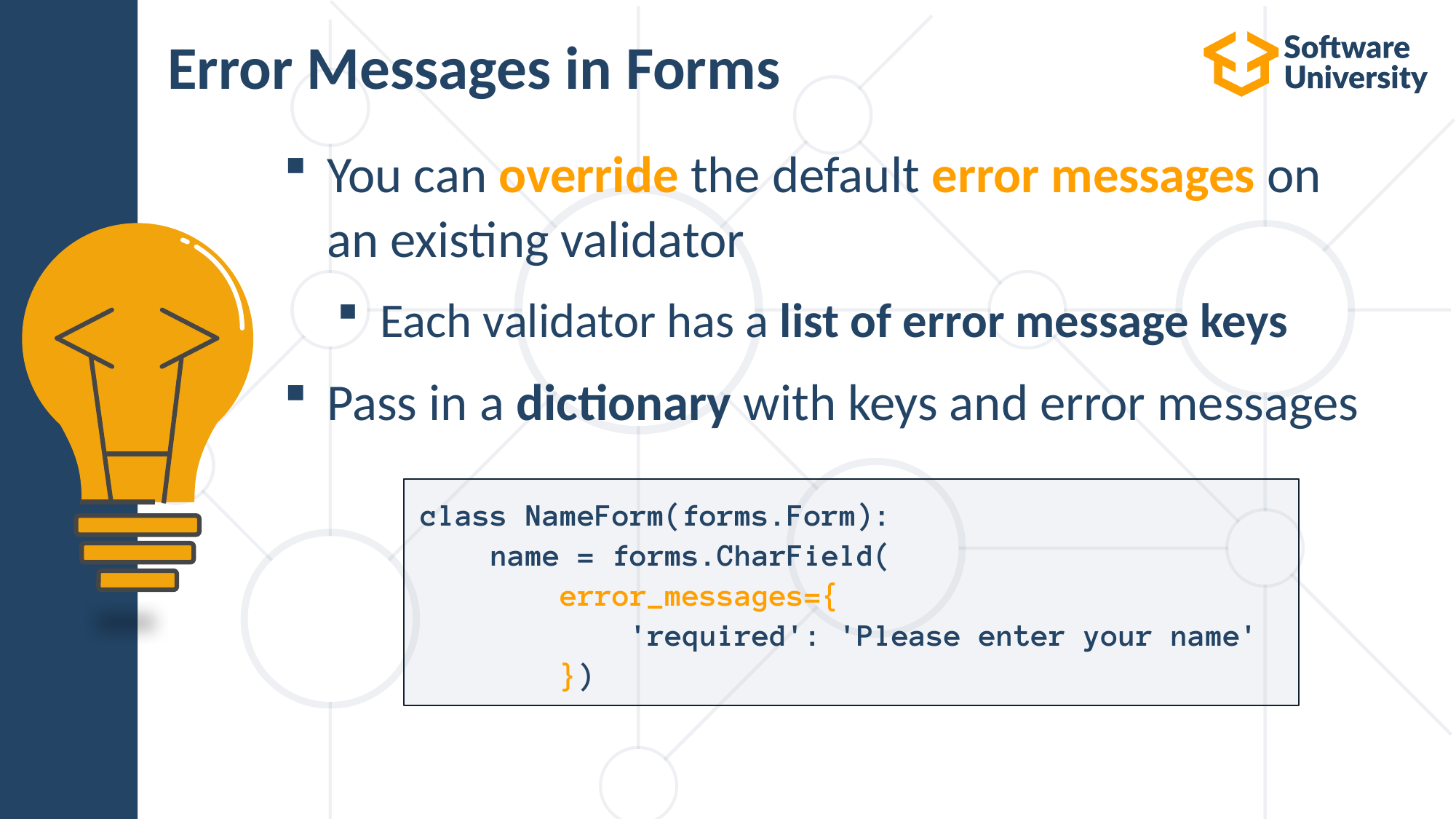

# Error Messages in Forms
You can override the default error messages on
an existing validator
Each validator has a list of error message keys
Pass in a dictionary with keys and error messages
class NameForm(forms.Form):
    name = forms.CharField(
        error_messages={
            'required': 'Please enter your name'
        })